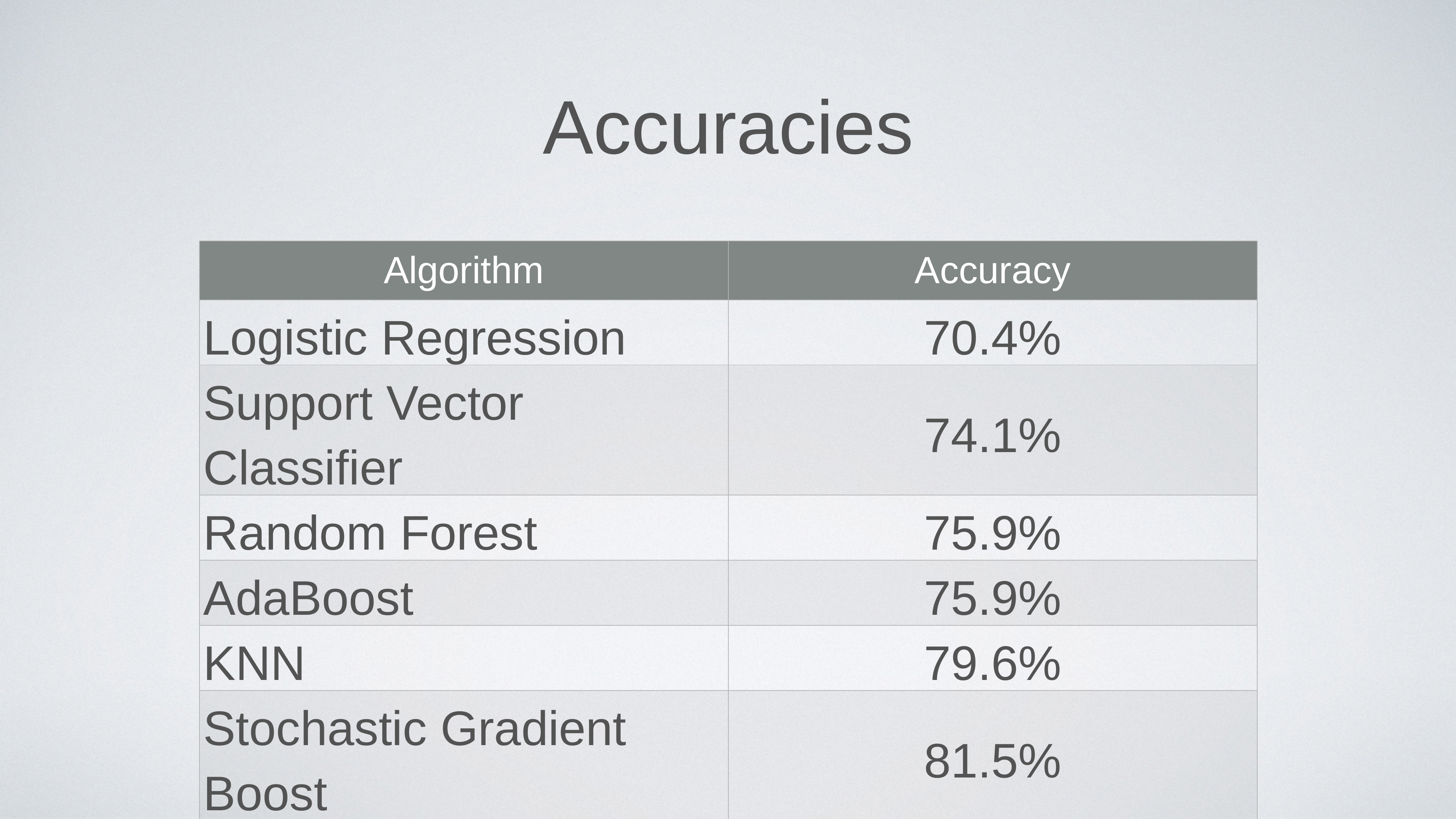

# Accuracies
| Algorithm | Accuracy |
| --- | --- |
| Logistic Regression | 70.4% |
| Support Vector Classifier | 74.1% |
| Random Forest | 75.9% |
| AdaBoost | 75.9% |
| KNN | 79.6% |
| Stochastic Gradient Boost | 81.5% |
|  |  |